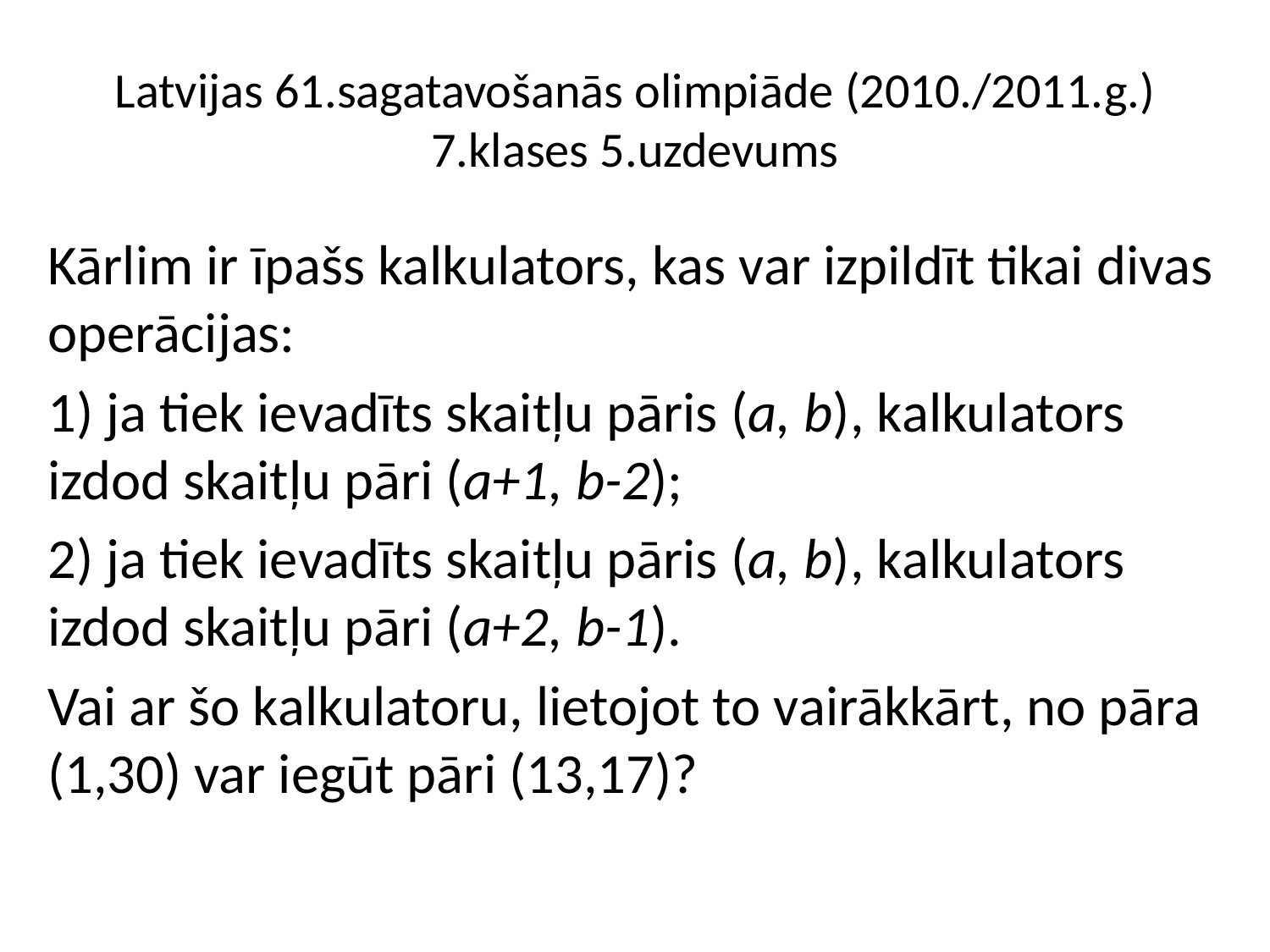

# Latvijas 61.sagatavošanās olimpiāde (2010./2011.g.) 7.klases 5.uzdevums
Kārlim ir īpašs kalkulators, kas var izpildīt tikai divas operācijas:
1) ja tiek ievadīts skaitļu pāris (a, b), kalkulators izdod skaitļu pāri (a+1, b-2);
2) ja tiek ievadīts skaitļu pāris (a, b), kalkulators izdod skaitļu pāri (a+2, b-1).
Vai ar šo kalkulatoru, lietojot to vairākkārt, no pāra (1,30) var iegūt pāri (13,17)?